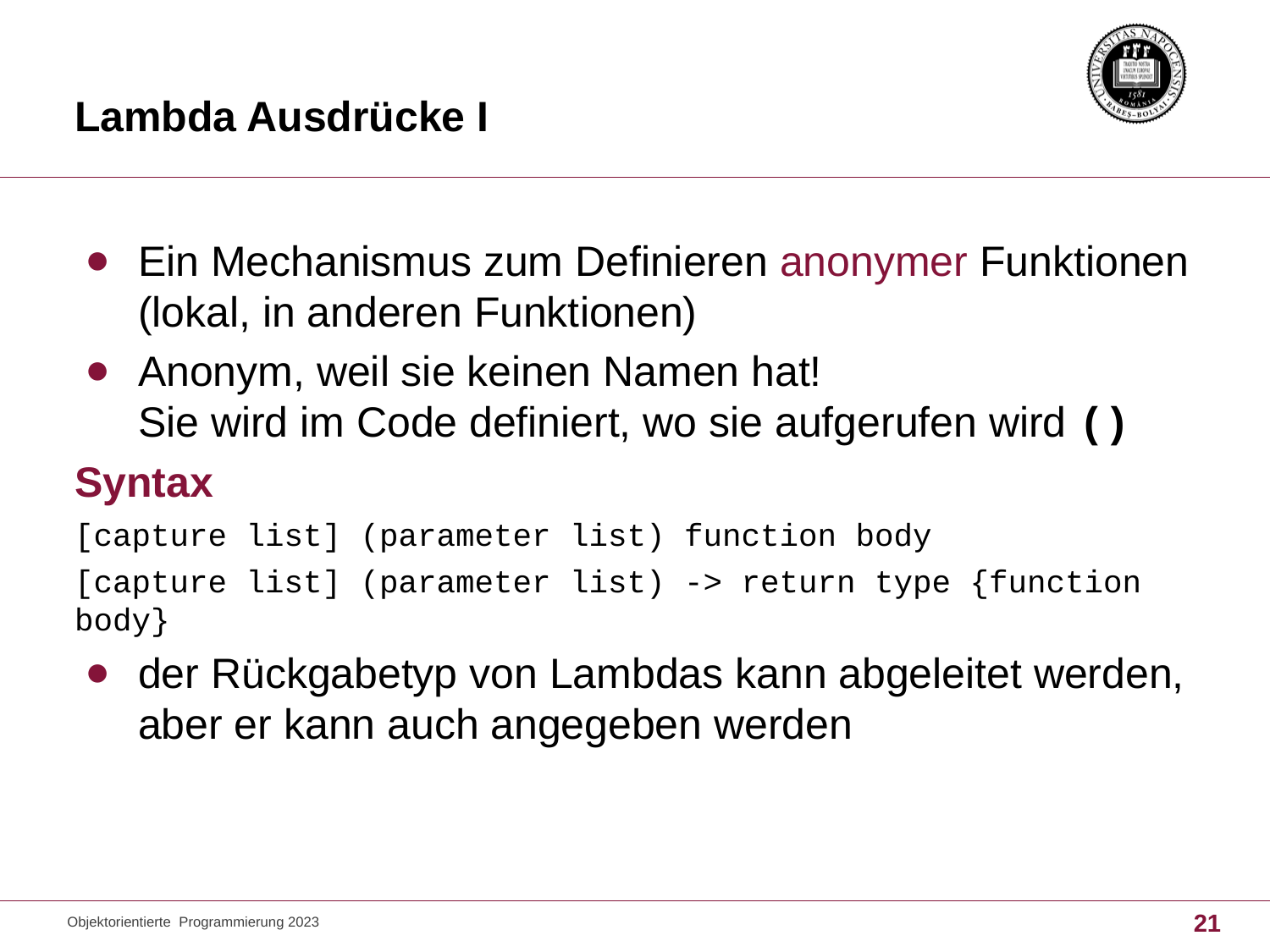

# Lambda Ausdrücke I
Ein Mechanismus zum Definieren anonymer Funktionen (lokal, in anderen Funktionen)
Anonym, weil sie keinen Namen hat!
Sie wird im Code definiert, wo sie aufgerufen wird ()
Syntax
[capture list] (parameter list) function body
[capture list] (parameter list) -> return type {function body}
der Rückgabetyp von Lambdas kann abgeleitet werden, aber er kann auch angegeben werden
Objektorientierte  Programmierung 2023
21